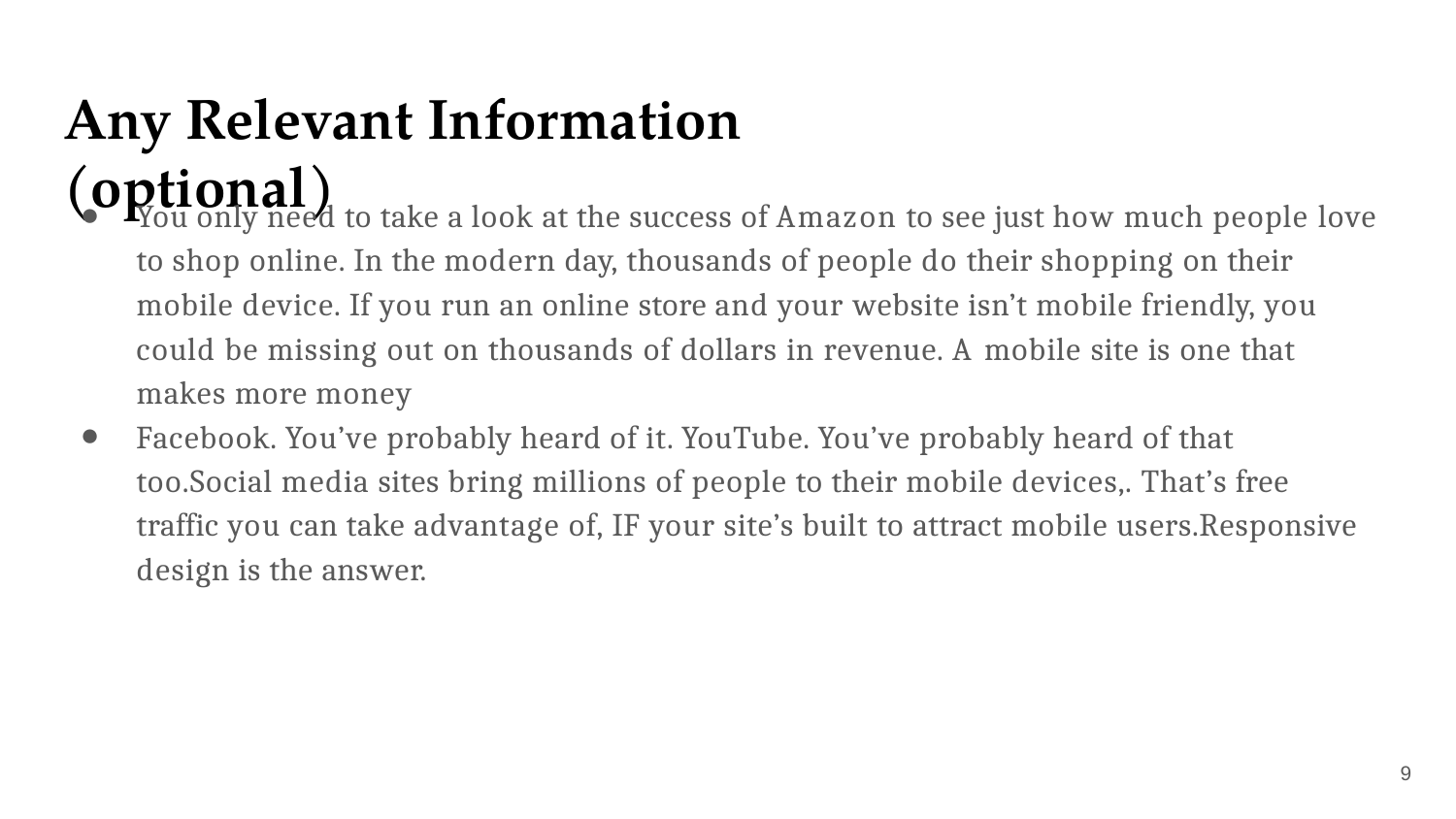

# Any Relevant Information (optional)
You only need to take a look at the success of Amazon to see just how much people love  to shop online. In the modern day, thousands of people do their shopping on their  mobile device. If you run an online store and your website isn’t mobile friendly, you  could be missing out on thousands of dollars in revenue. A mobile site is one that  makes more money
Facebook. You’ve probably heard of it. YouTube. You’ve probably heard of that  too.Social media sites bring millions of people to their mobile devices,. That’s free  traffic you can take advantage of, IF your site’s built to attract mobile users.Responsive  design is the answer.
9